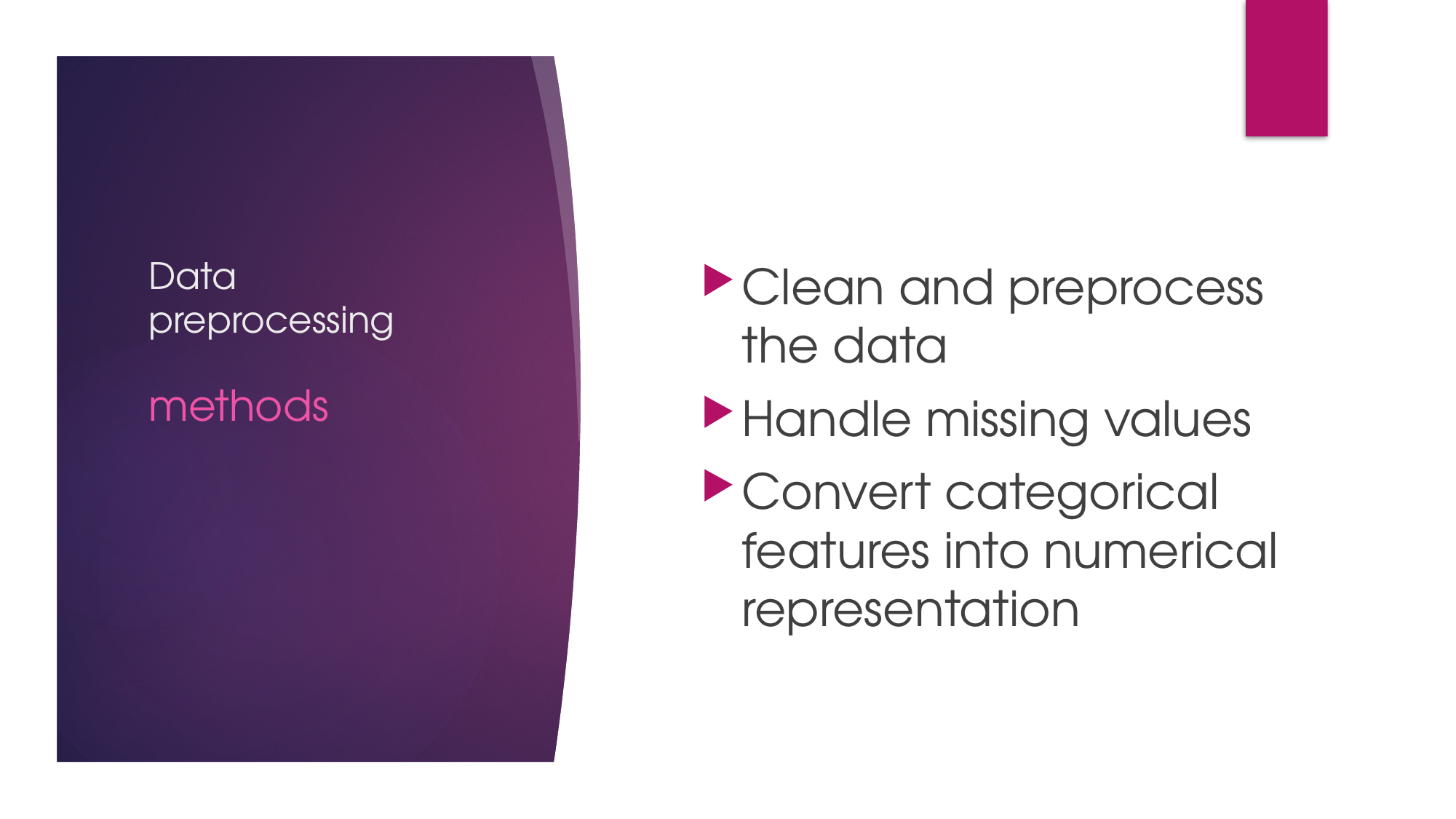

# Data preprocessing
Clean and preprocess the data
Handle missing values
Convert categorical features into numerical representation
methods